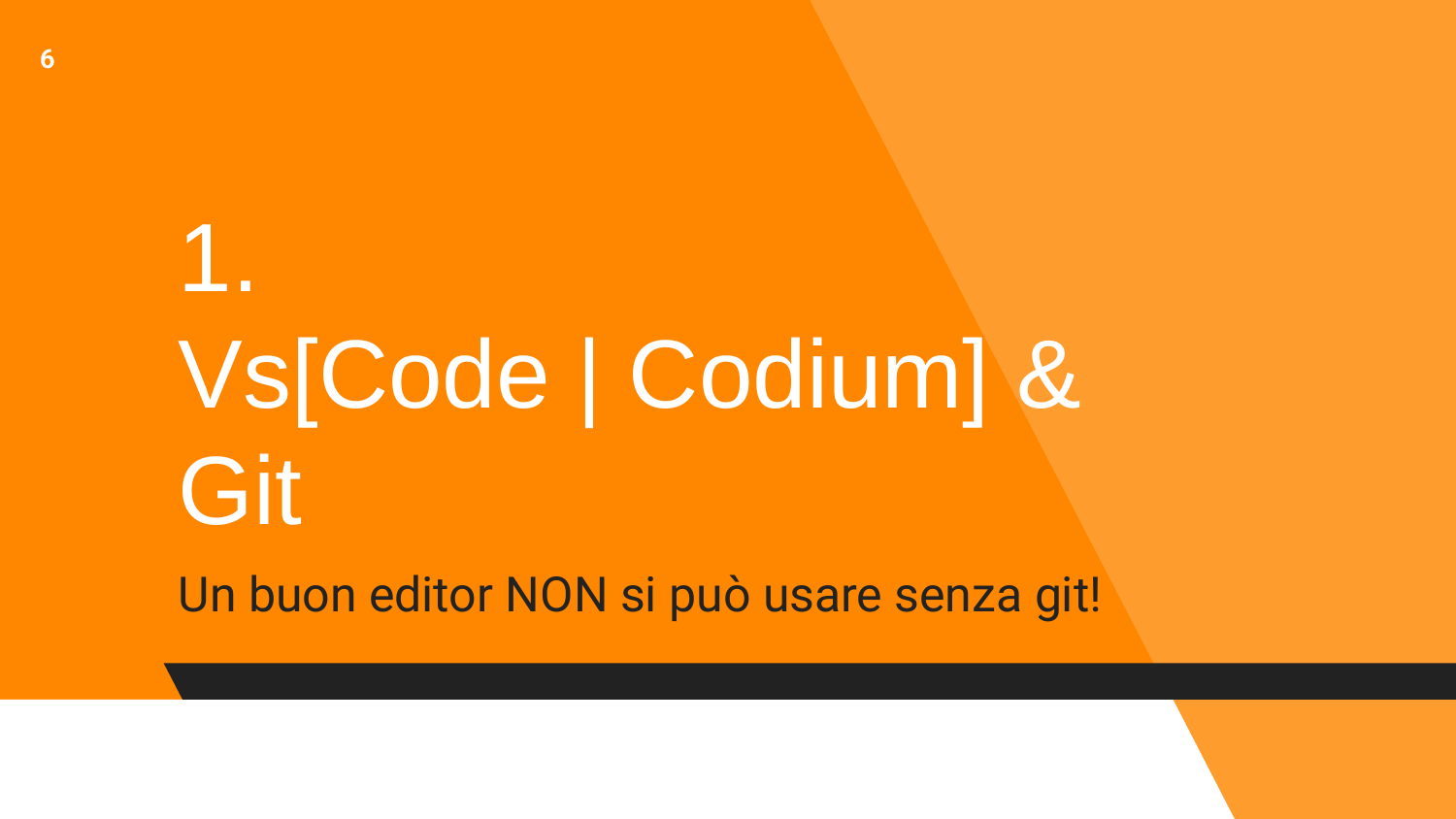

6
# 1.
Vs[Code | Codium] & Git
Un buon editor NON si può usare senza git!